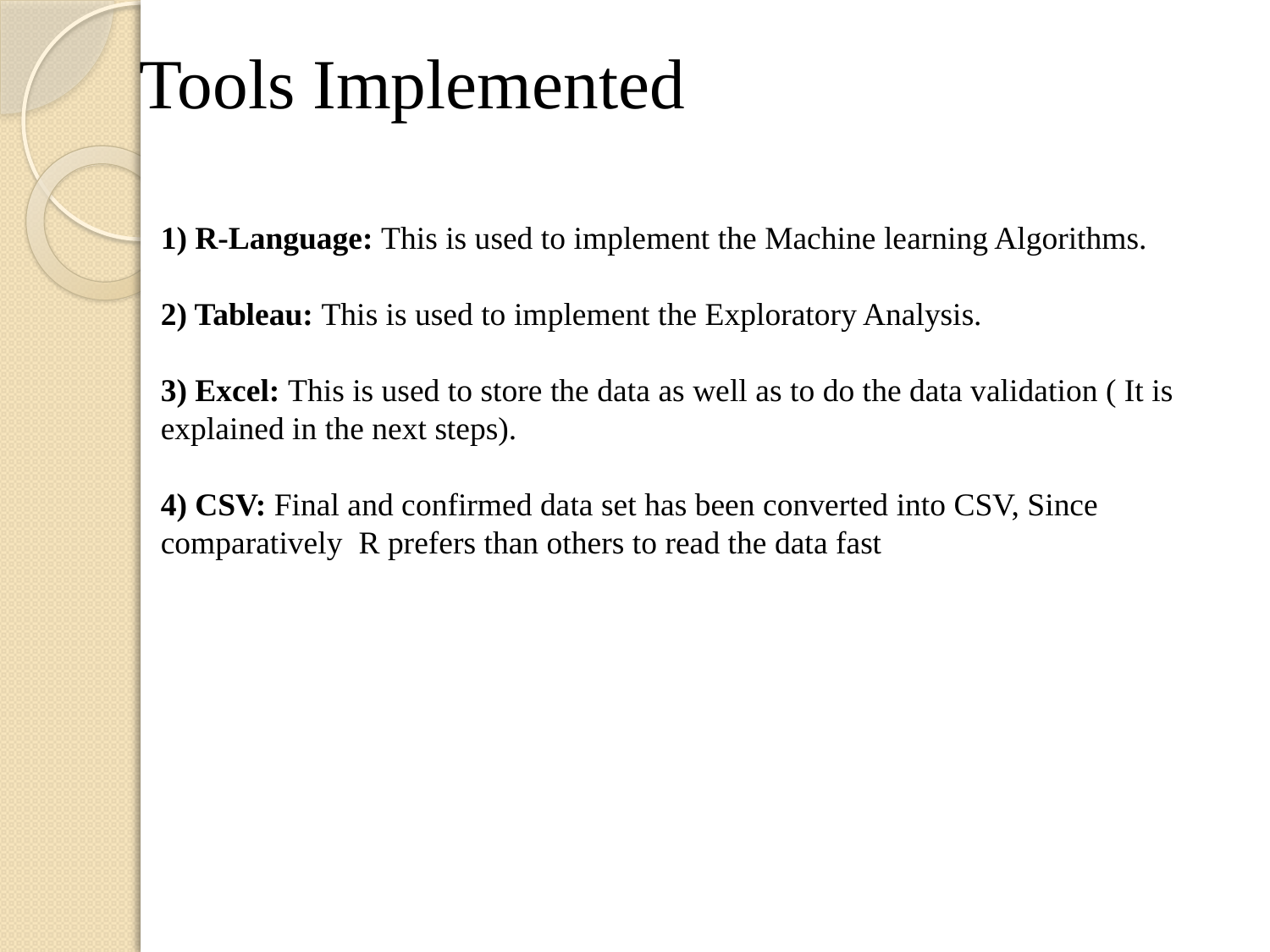

Tools Implemented
1) R-Language: This is used to implement the Machine learning Algorithms.

2) Tableau: This is used to implement the Exploratory Analysis.

3) Excel: This is used to store the data as well as to do the data validation ( It is explained in the next steps).

4) CSV: Final and confirmed data set has been converted into CSV, Since comparatively  R prefers than others to read the data fast